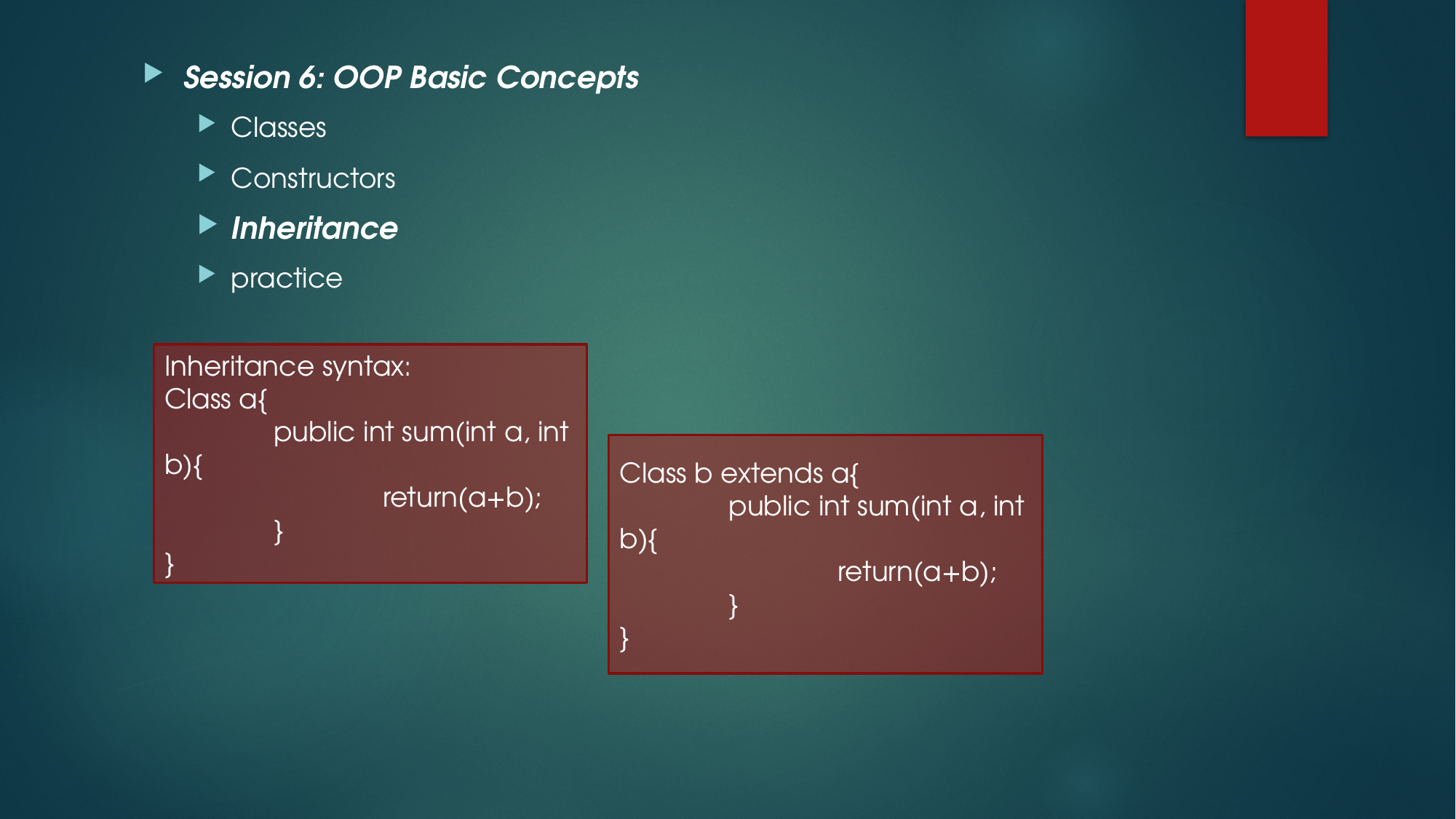

Session 6: OOP Basic Concepts
Classes
Constructors
Inheritance
practice

Inheritance syntax:
Class a{
	public int sum(int a, int b){
		return(a+b);
	}
}
Class b extends a{
	public int sum(int a, int b){
		return(a+b);
	}
}